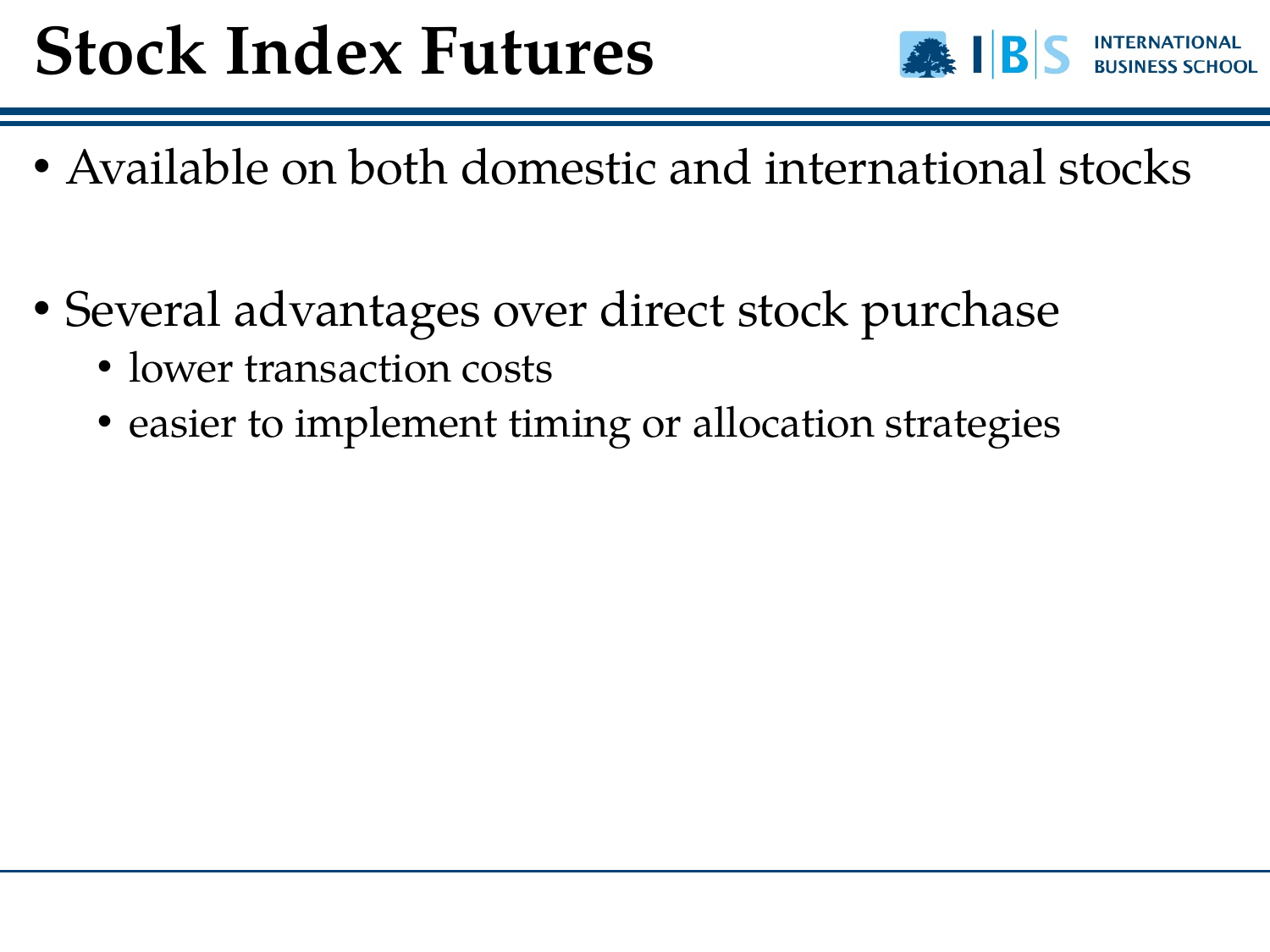

Stock Index Futures
Available on both domestic and international stocks

Several advantages over direct stock purchase
lower transaction costs
easier to implement timing or allocation strategies